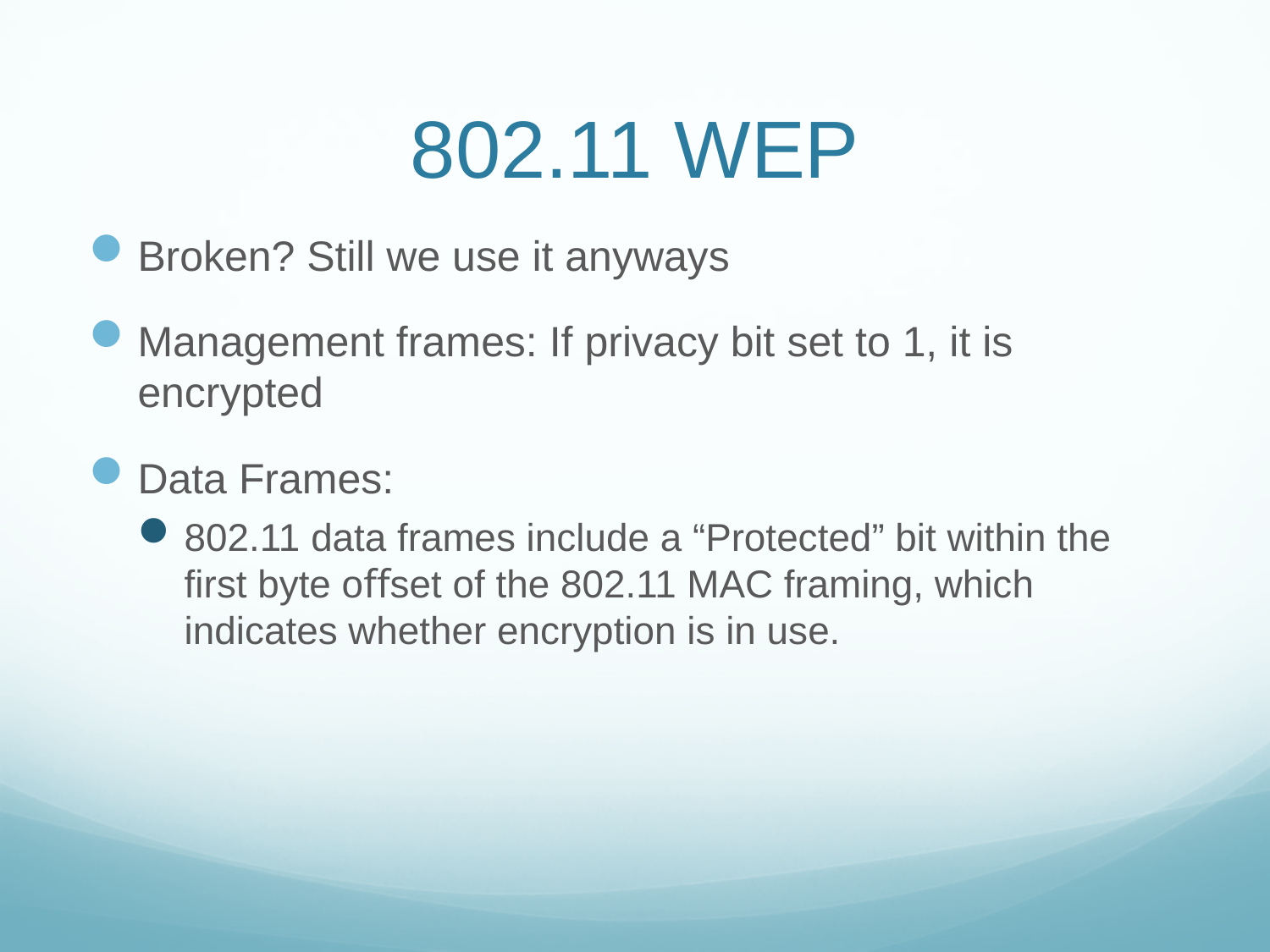

# 802.11 WEP
Broken? Still we use it anyways
Management frames: If privacy bit set to 1, it is encrypted
Data Frames:
802.11 data frames include a “Protected” bit within the ﬁrst byte oﬀset of the 802.11 MAC framing, which indicates whether encryption is in use.